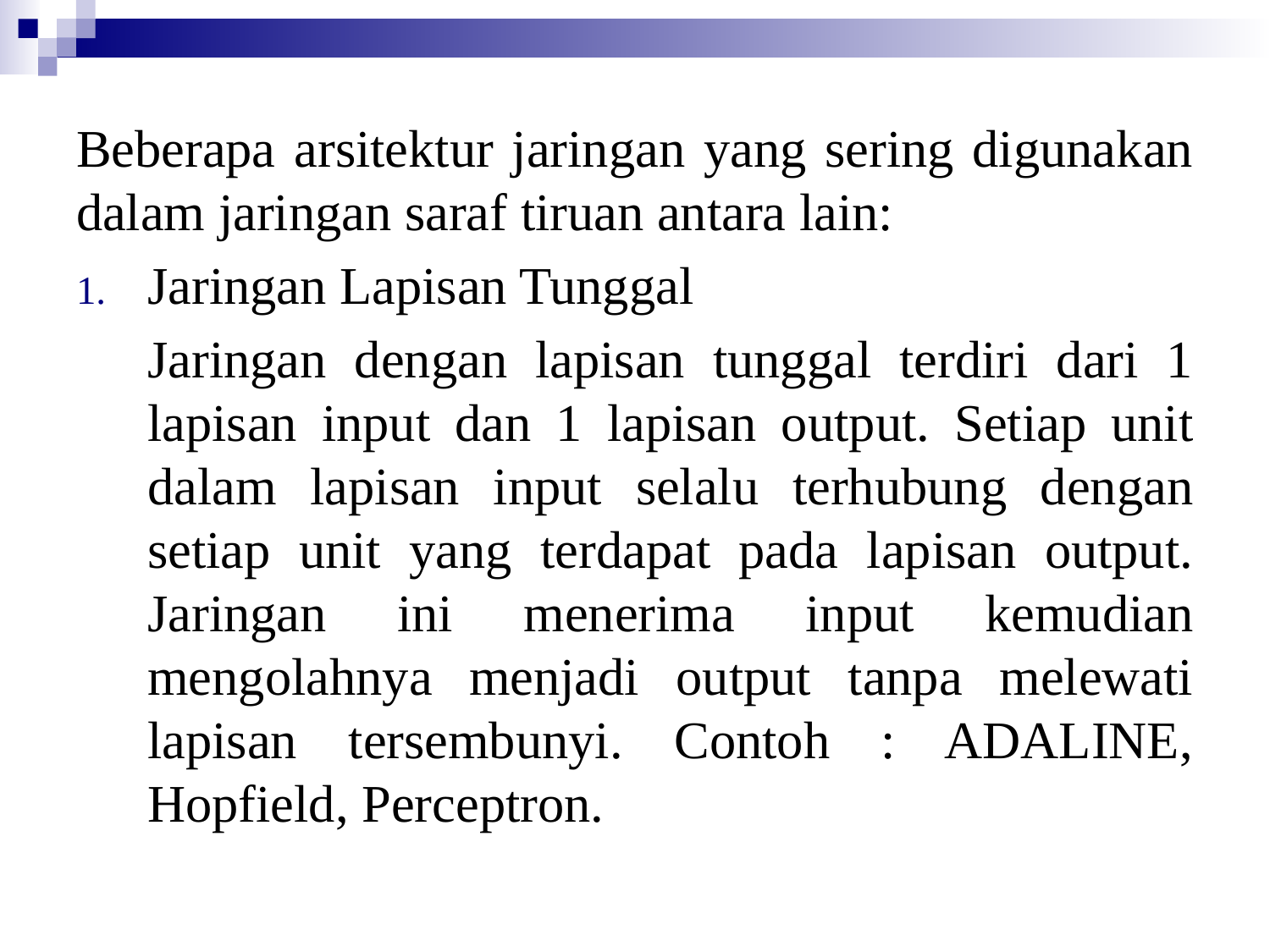

Beberapa arsitektur jaringan yang sering digunakan dalam jaringan saraf tiruan antara lain:
Jaringan Lapisan Tunggal
	Jaringan dengan lapisan tunggal terdiri dari 1 lapisan input dan 1 lapisan output. Setiap unit dalam lapisan input selalu terhubung dengan setiap unit yang terdapat pada lapisan output. Jaringan ini menerima input kemudian mengolahnya menjadi output tanpa melewati lapisan tersembunyi. Contoh : ADALINE, Hopfield, Perceptron.